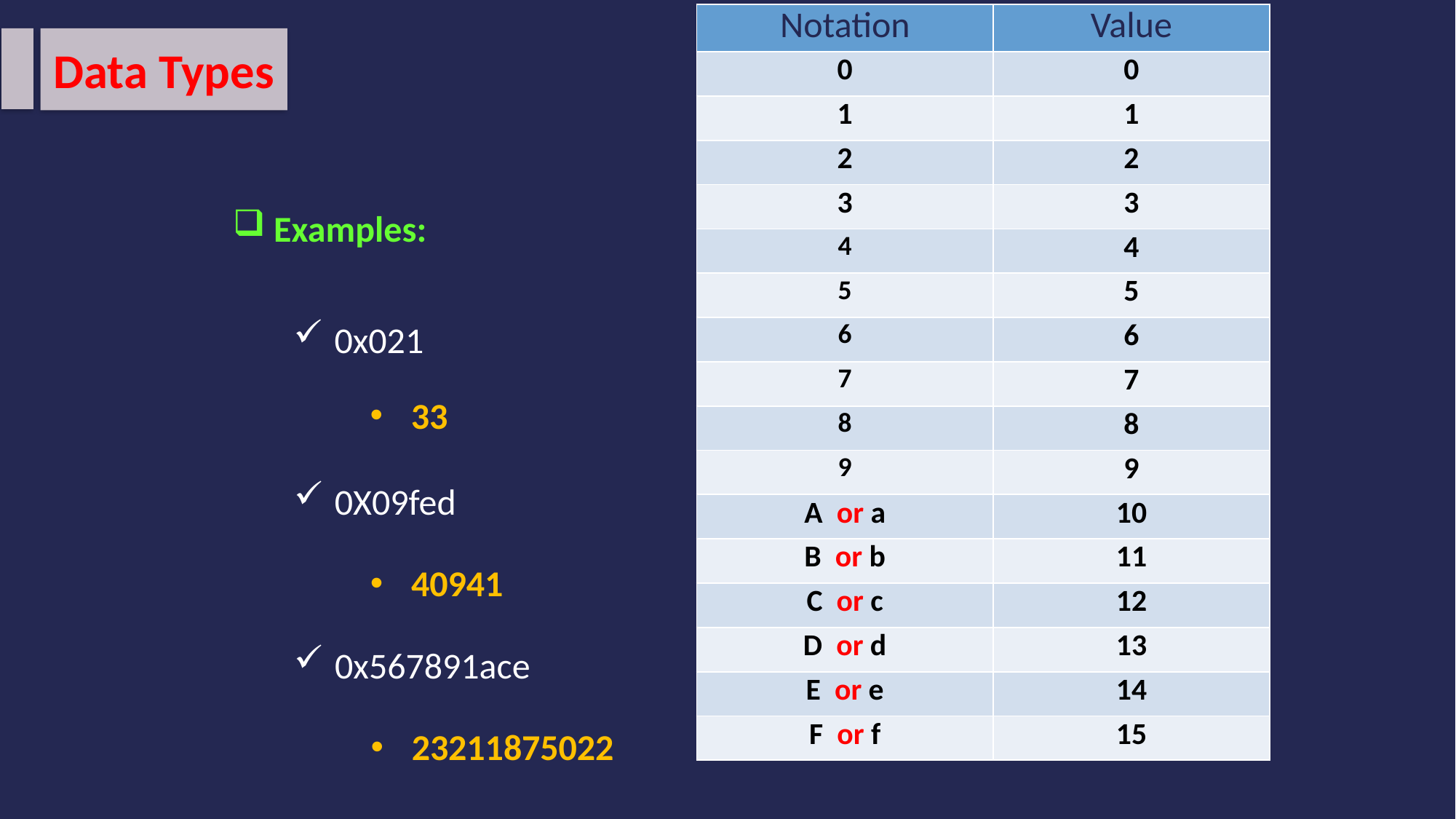

| Notation | Value |
| --- | --- |
| 0 | 0 |
| 1 | 1 |
| 2 | 2 |
| 3 | 3 |
| 4 | 4 |
| 5 | 5 |
| 6 | 6 |
| 7 | 7 |
| 8 | 8 |
| 9 | 9 |
| A or a | 10 |
| B or b | 11 |
| C or c | 12 |
| D or d | 13 |
| E or e | 14 |
| F or f | 15 |

Data Types
Examples:
0x021
33
0X09fed
40941
0x567891ace
23211875022